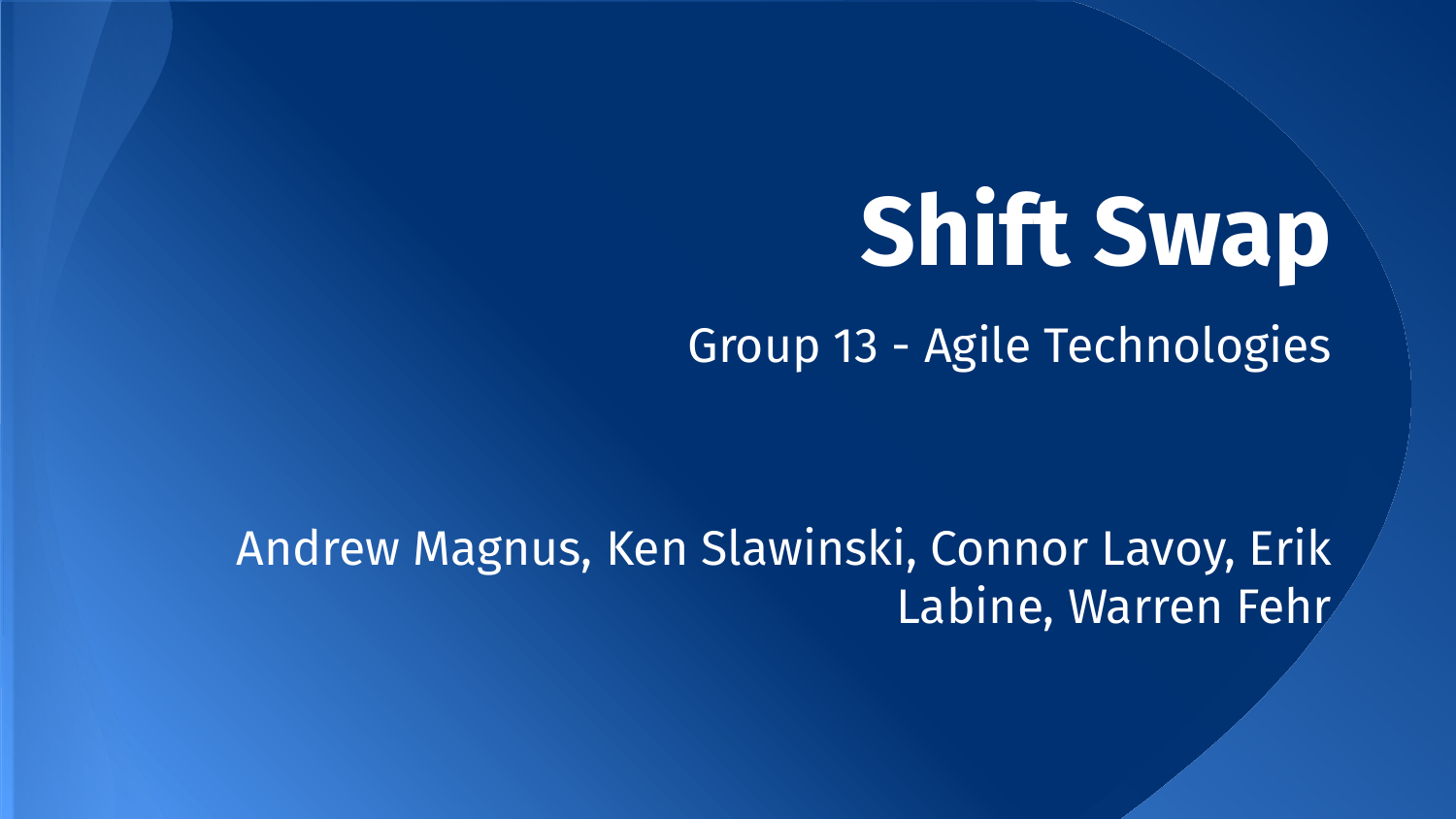

# Shift Swap
Group 13 - Agile Technologies
Andrew Magnus, Ken Slawinski, Connor Lavoy, Erik Labine, Warren Fehr